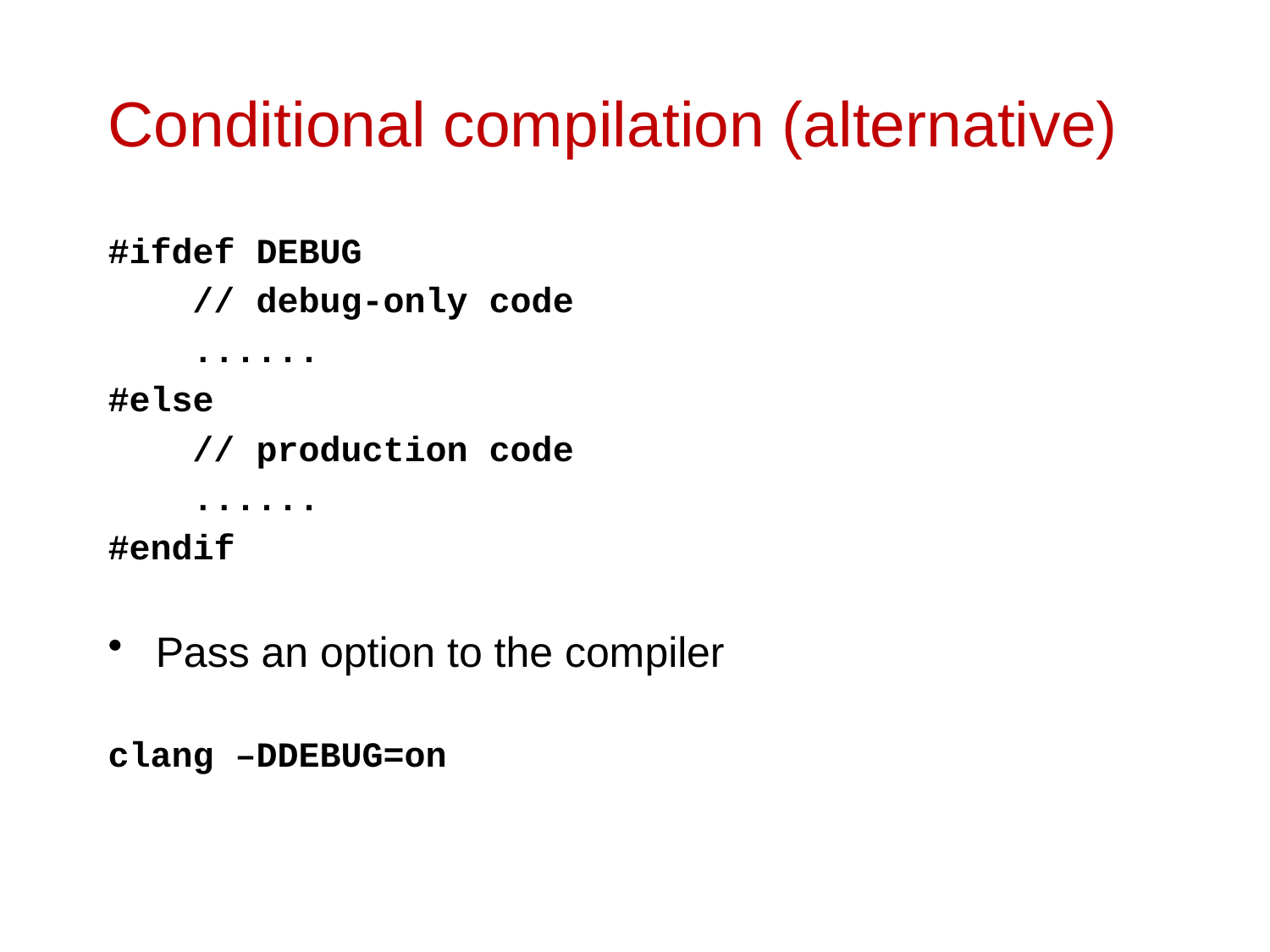

# Conditional compilation (alternative)
#ifdef DEBUG
    // debug-only code
    ......
#else
    // production code
    ......
#endif

Pass an option to the compiler

clang –DDEBUG=on